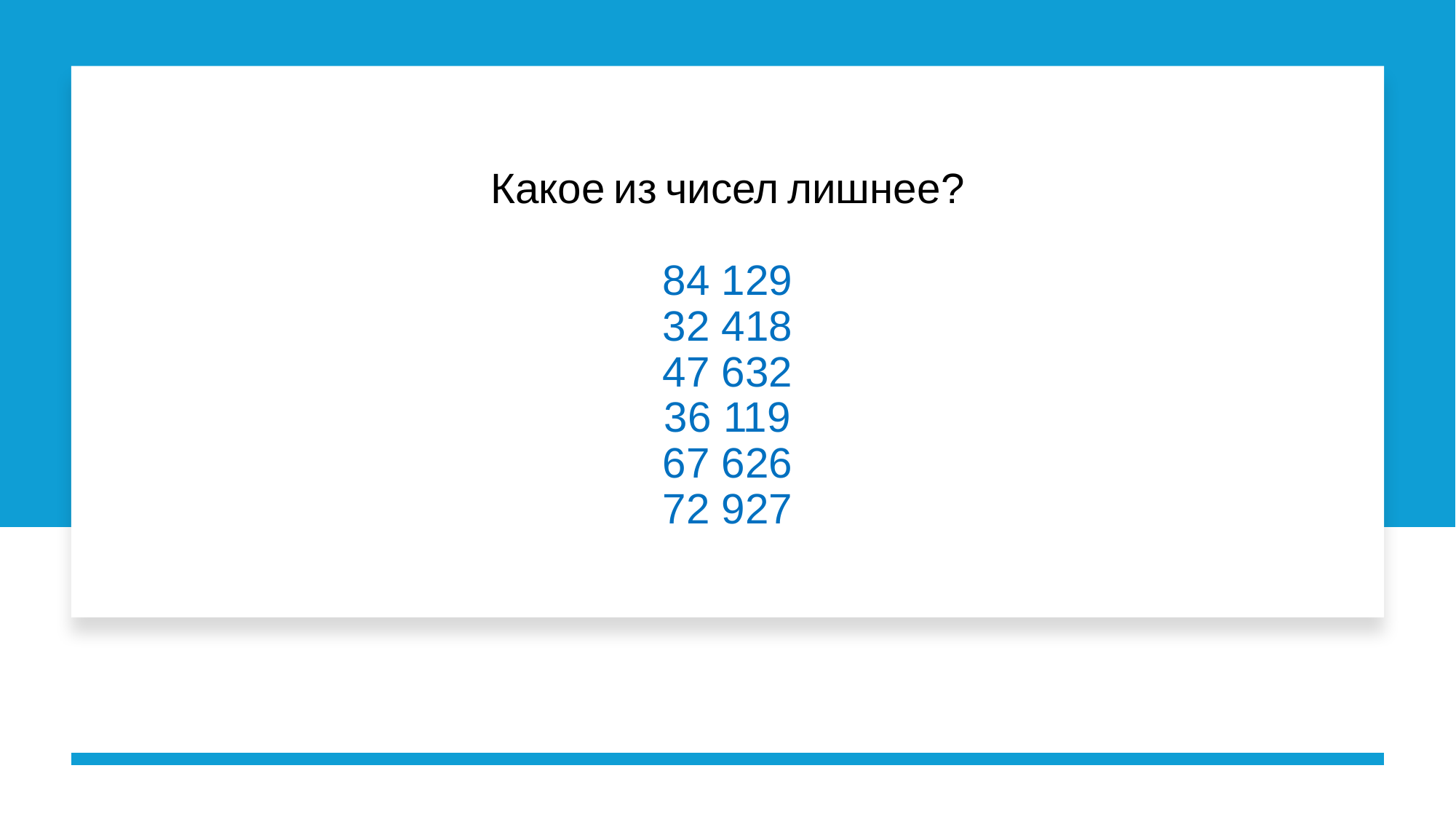

# Какое из чисел лишнее? 84 129 32 418 47 632 36 119 67 626 72 927